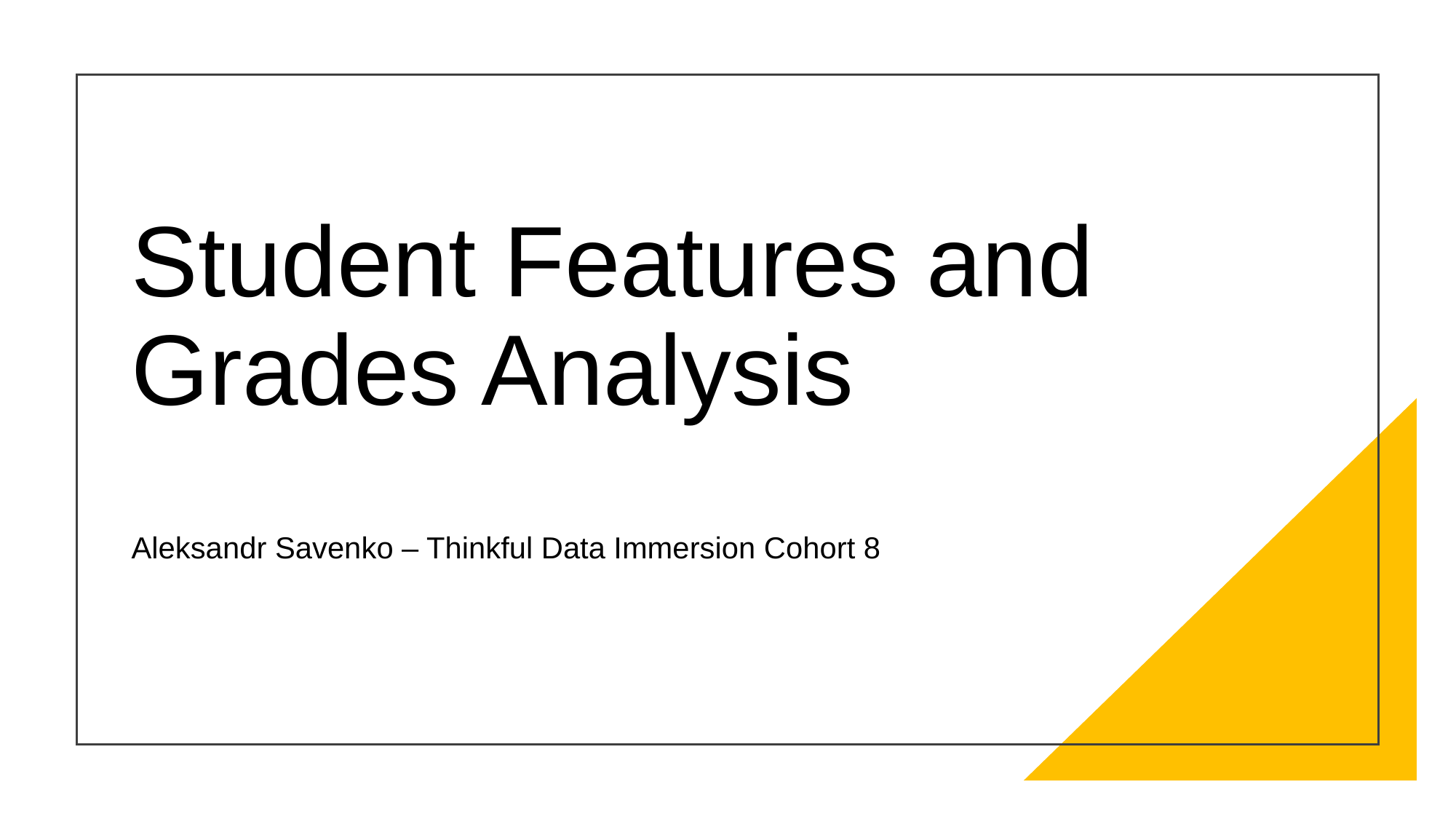

# Student Features and Grades Analysis

Aleksandr Savenko – Thinkful Data Immersion Cohort 8